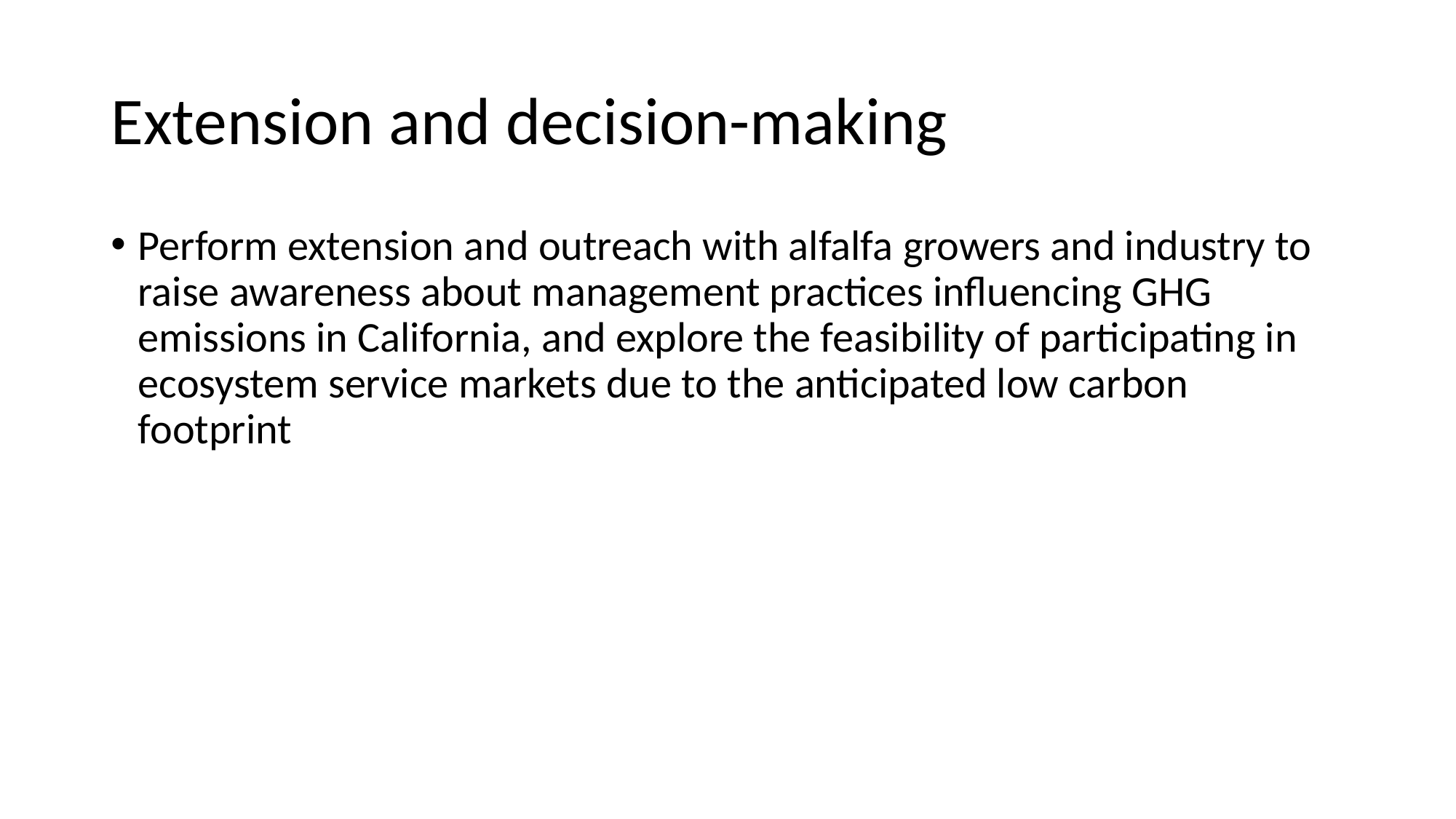

# Extension and decision-making
Perform extension and outreach with alfalfa growers and industry to raise awareness about management practices influencing GHG emissions in California, and explore the feasibility of participating in ecosystem service markets due to the anticipated low carbon footprint